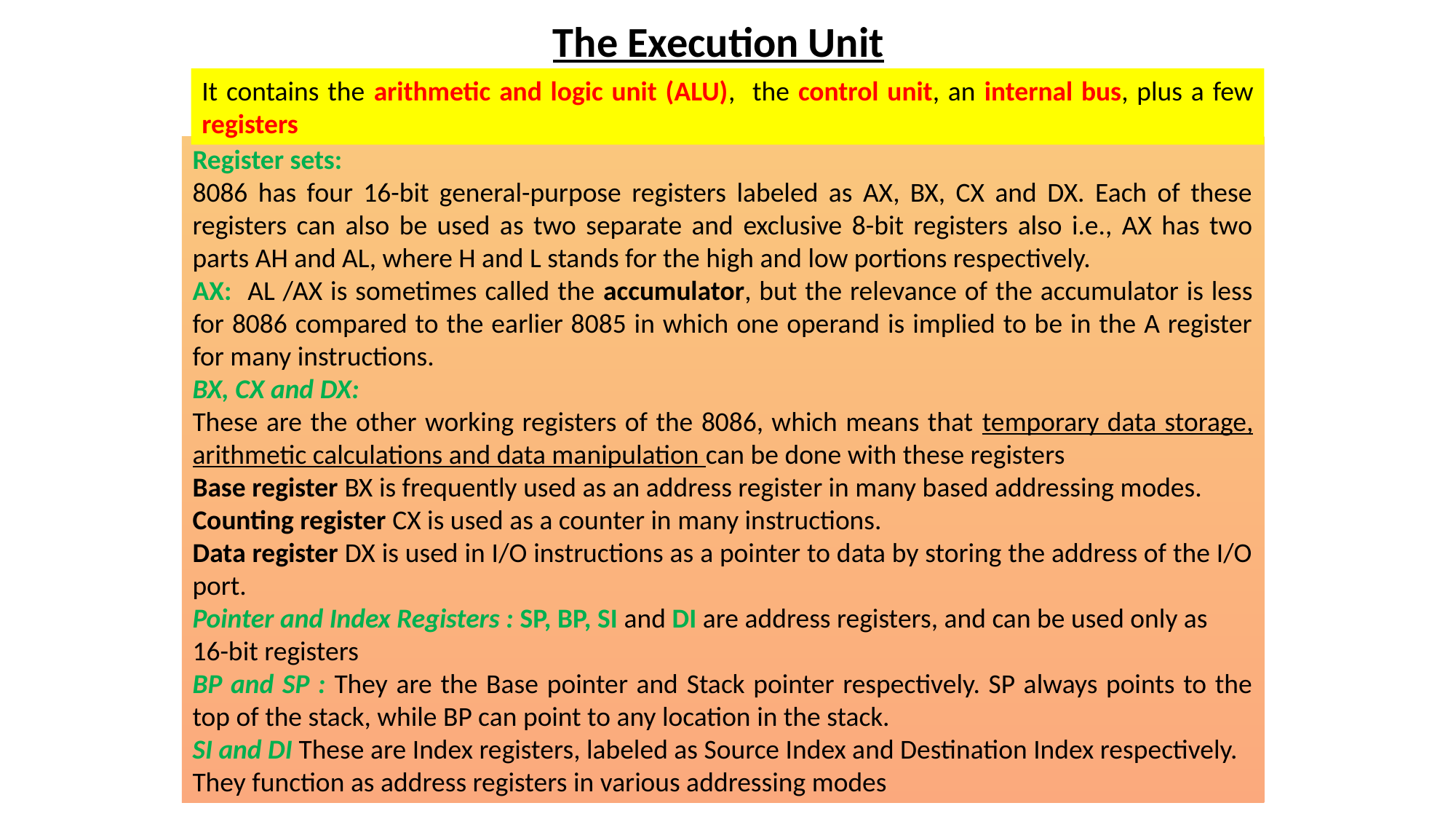

The Execution Unit
It contains the arithmetic and logic unit (ALU),  the control unit, an internal bus, plus a few registers
Register sets:
8086 has four 16-bit general-purpose registers labeled as AX, BX, CX and DX. Each of these registers can also be used as two separate and exclusive 8-bit registers also i.e., AX has two parts AH and AL, where H and L stands for the high and low portions respectively.
AX:  AL /AX is sometimes called the accumulator, but the relevance of the accumulator is less for 8086 compared to the earlier 8085 in which one operand is implied to be in the A register for many instructions.
BX, CX and DX:
These are the other working registers of the 8086, which means that temporary data storage, arithmetic calculations and data manipulation can be done with these registers
Base register BX is frequently used as an address register in many based addressing modes.
Counting register CX is used as a counter in many instructions.
Data register DX is used in I/O instructions as a pointer to data by storing the address of the I/O port.
Pointer and Index Registers : SP, BP, SI and DI are address registers, and can be used only as
16-bit registers
BP and SP : They are the Base pointer and Stack pointer respectively. SP always points to the top of the stack, while BP can point to any location in the stack.
SI and DI These are Index registers, labeled as Source Index and Destination Index respectively.
They function as address registers in various addressing modes